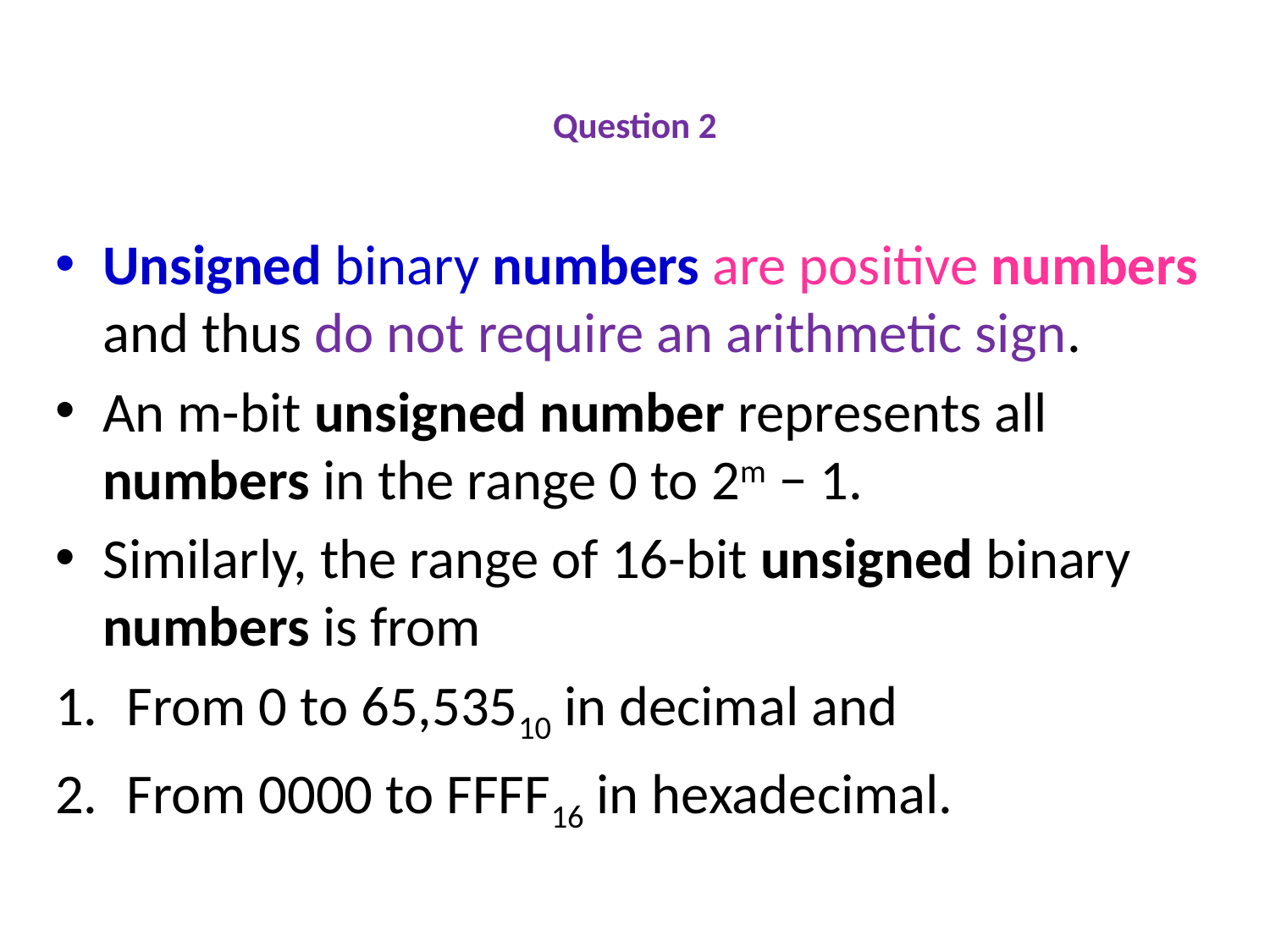

# Question 2
Unsigned binary numbers are positive numbers and thus do not require an arithmetic sign.
An m-bit unsigned number represents all numbers in the range 0 to 2m − 1.
Similarly, the range of 16-bit unsigned binary numbers is from
From 0 to 65,53510 in decimal and
From 0000 to FFFF16 in hexadecimal.